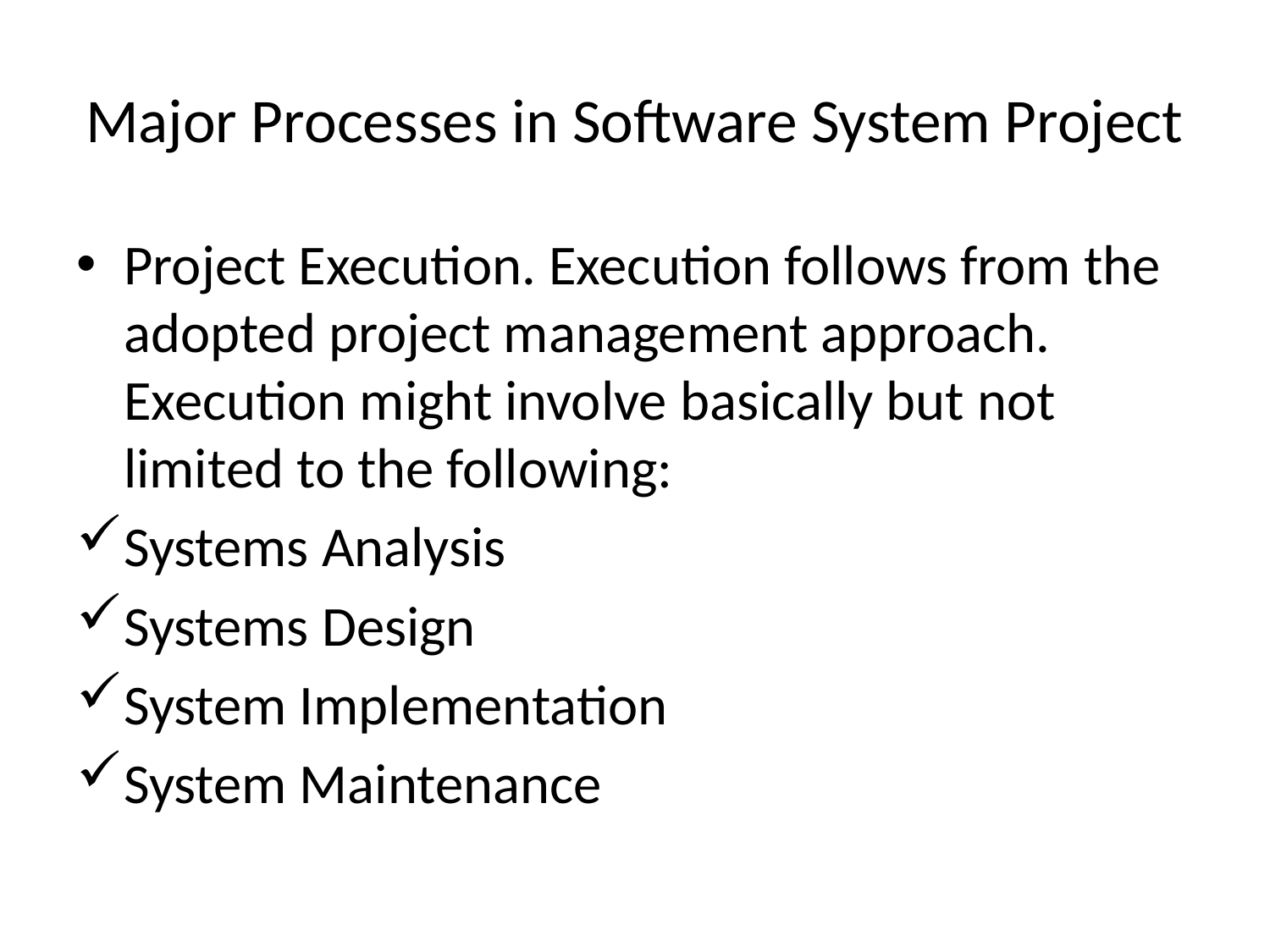

# Major Processes in Software System Project
Project Execution. Execution follows from the adopted project management approach. Execution might involve basically but not limited to the following:
Systems Analysis
Systems Design
System Implementation
System Maintenance